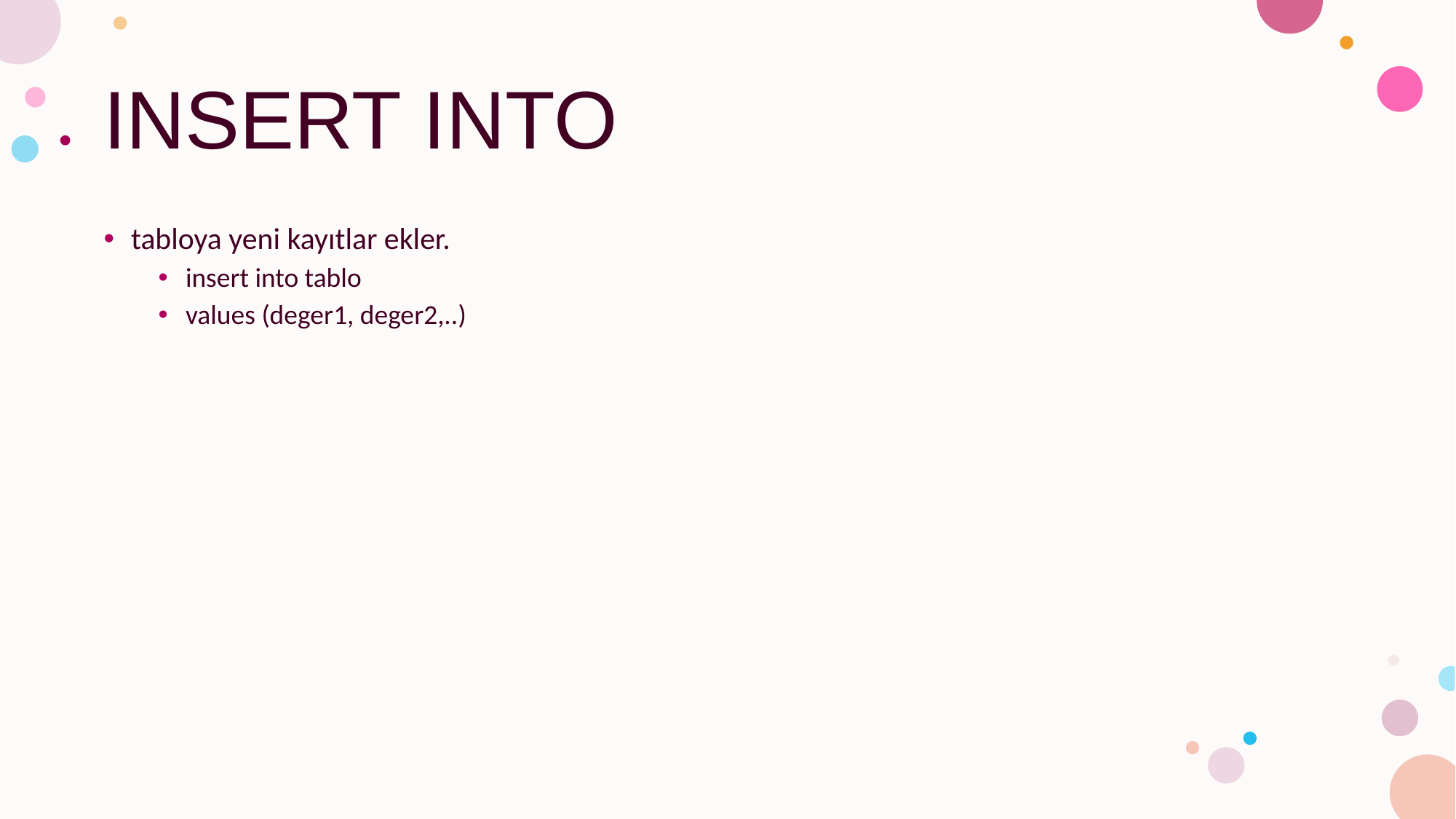

# INSERT INTO
tabloya yeni kayıtlar ekler.
insert into tablo
values (deger1, deger2,..)